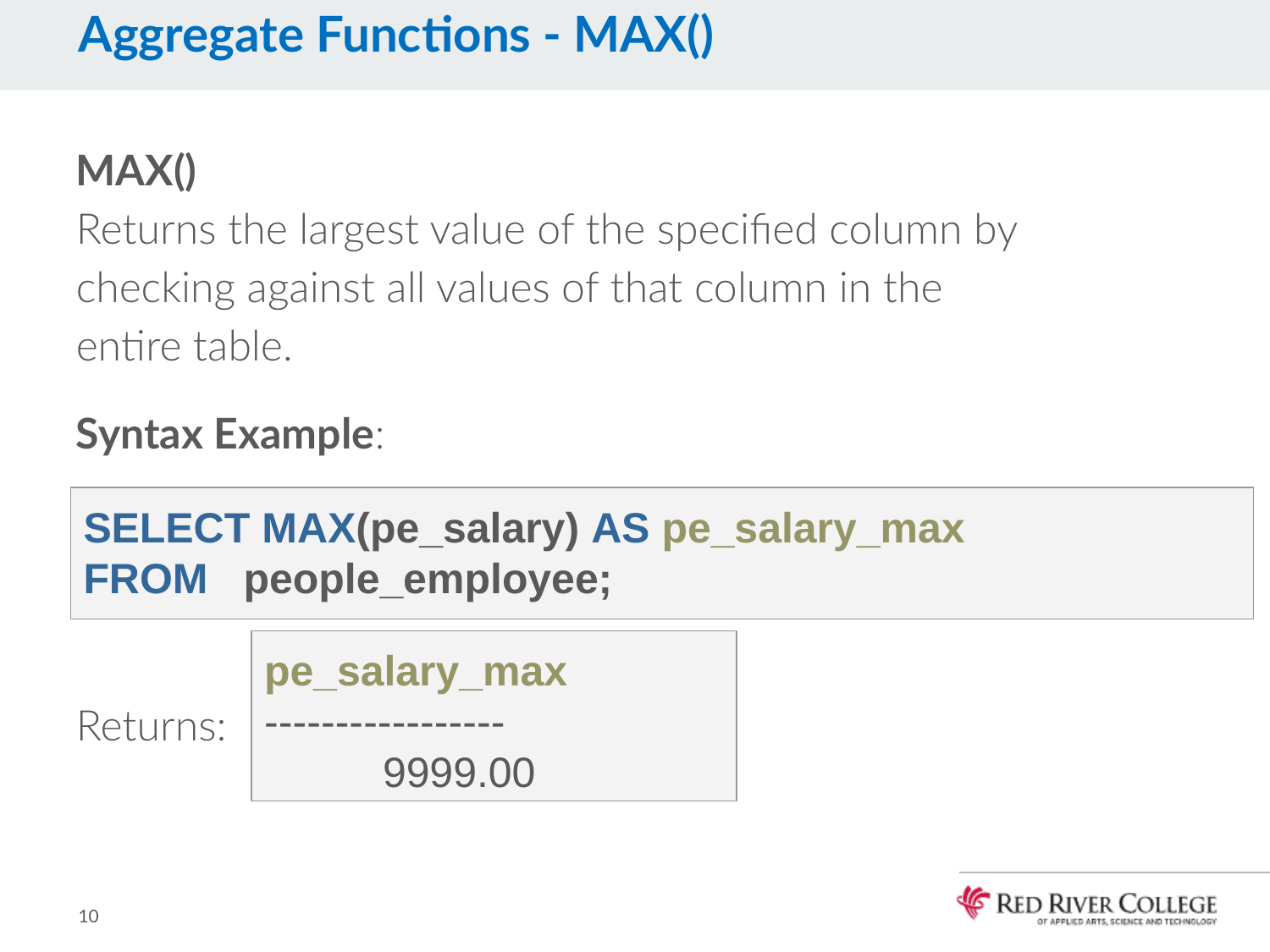

# Aggregate Functions - MAX()
MAX()
Returns the largest value of the specified column by checking against all values of that column in the entire table.

Syntax Example:

Returns:
SELECT MAX(pe_salary) AS pe_salary_max
FROM   people_employee;
pe_salary_max
-----------------
          9999.00
10